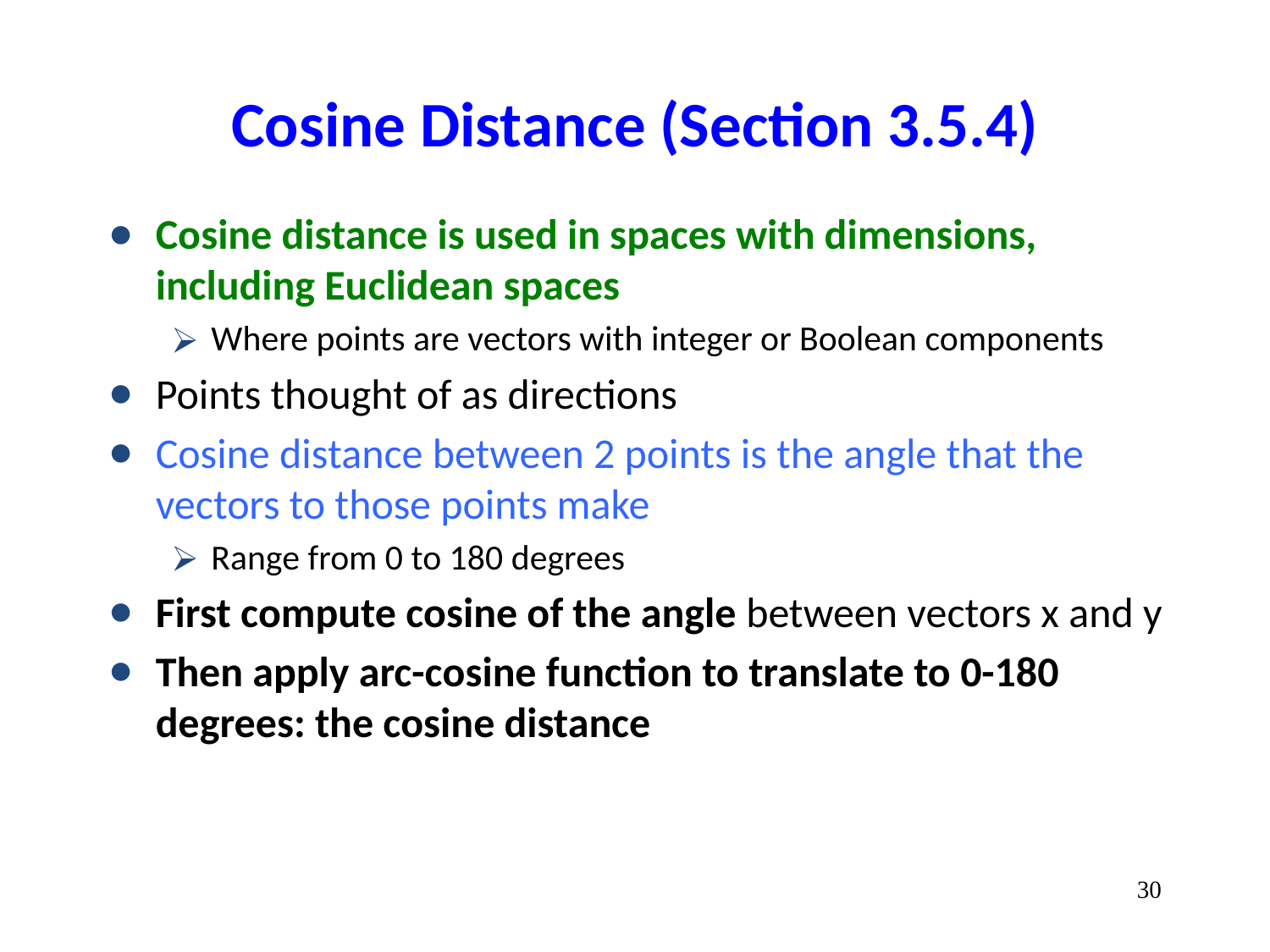

# Cosine Distance (Section 3.5.4)
Cosine distance is used in spaces with dimensions, including Euclidean spaces
Where points are vectors with integer or Boolean components
Points thought of as directions
Cosine distance between 2 points is the angle that the vectors to those points make
Range from 0 to 180 degrees
First compute cosine of the angle between vectors x and y
Then apply arc-cosine function to translate to 0-180 degrees: the cosine distance
30